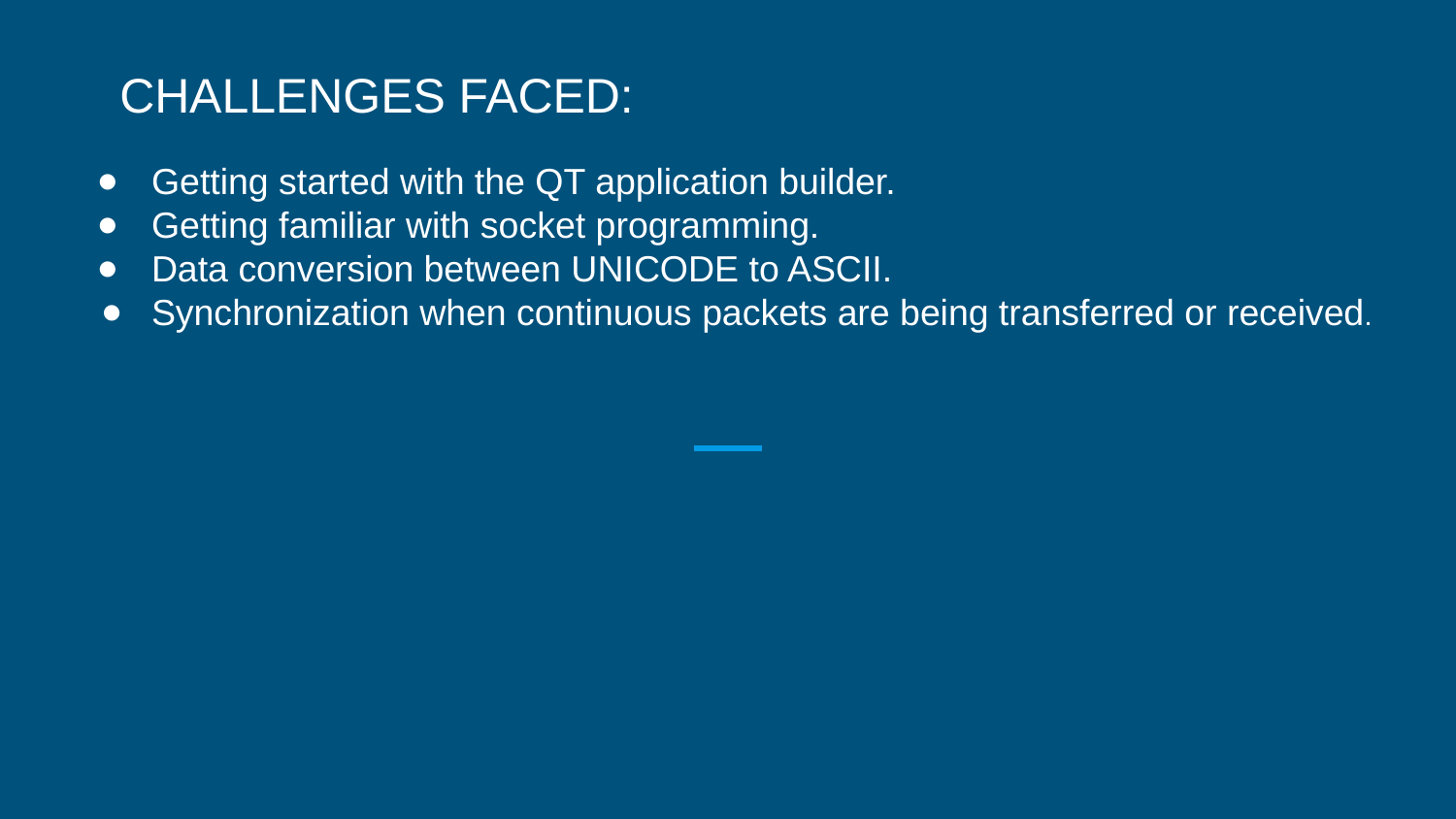

CHALLENGES FACED:

Getting started with the QT application builder.
Getting familiar with socket programming.
Data conversion between UNICODE to ASCII.
Synchronization when continuous packets are being transferred or received.